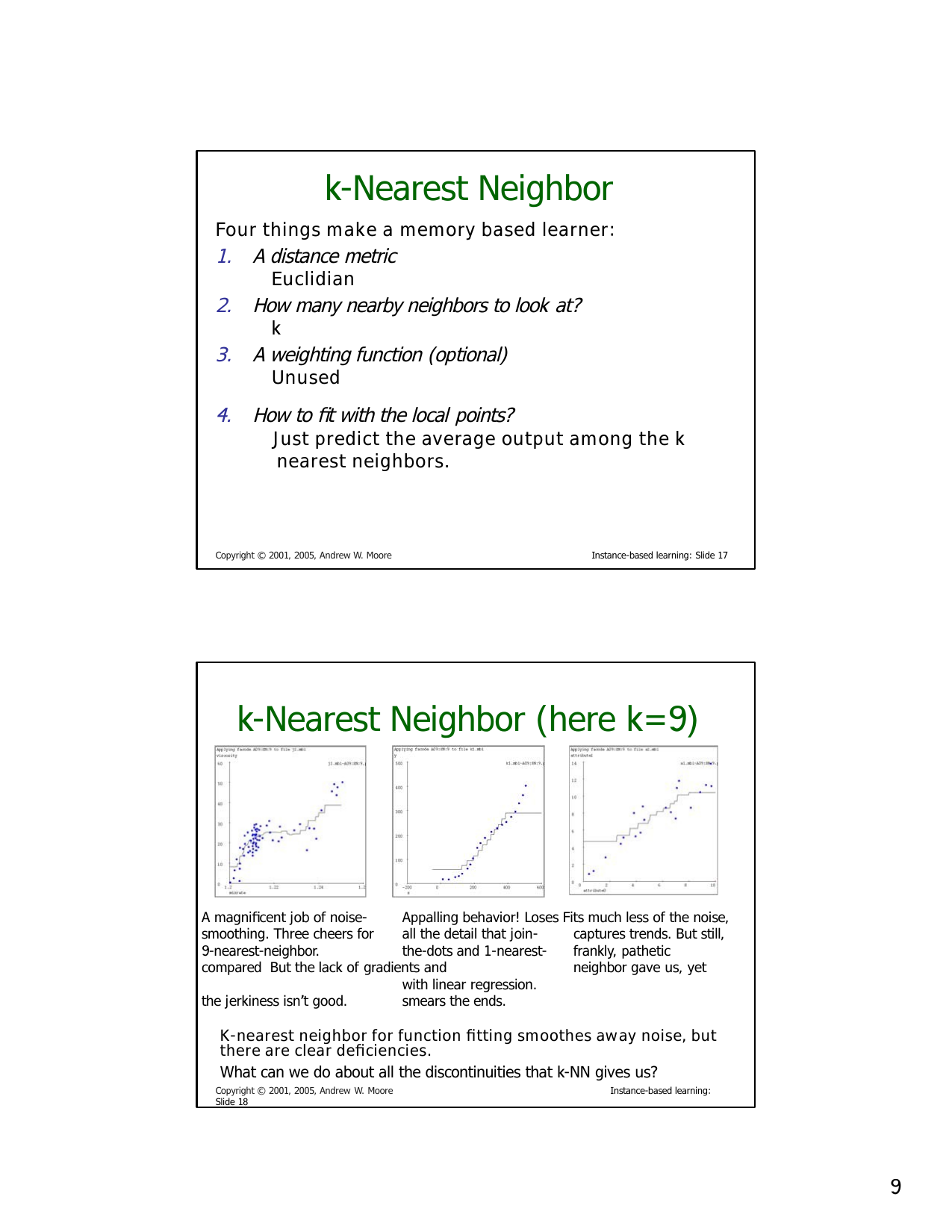

# k-Nearest Neighbor
Four things make a memory based learner:
A distance metric
Euclidian
How many nearby neighbors to look at?
k
A weighting function (optional)
Unused
How to fit with the local points?
Just predict the average output among the k  nearest neighbors.
Copyright © 2001, 2005, Andrew W. Moore
Instance-based learning: Slide 17
k-Nearest Neighbor (here k=9)

A magnificent job of noise-	Appalling behavior! Loses Fits much less of the noise,  smoothing. Three cheers for	all the detail that join-	captures trends. But still,
9-nearest-neighbor.	the-dots and 1-nearest-	frankly, pathetic compared  But the lack of gradients and	neighbor gave us, yet	with linear regression.
the jerkiness isn’t good.	smears the ends.

K-nearest neighbor for function fitting smoothes away noise, but  there are clear deficiencies.
What can we do about all the discontinuities that k-NN gives us?
Copyright © 2001, 2005, Andrew W. Moore	Instance-based learning: Slide 18

9